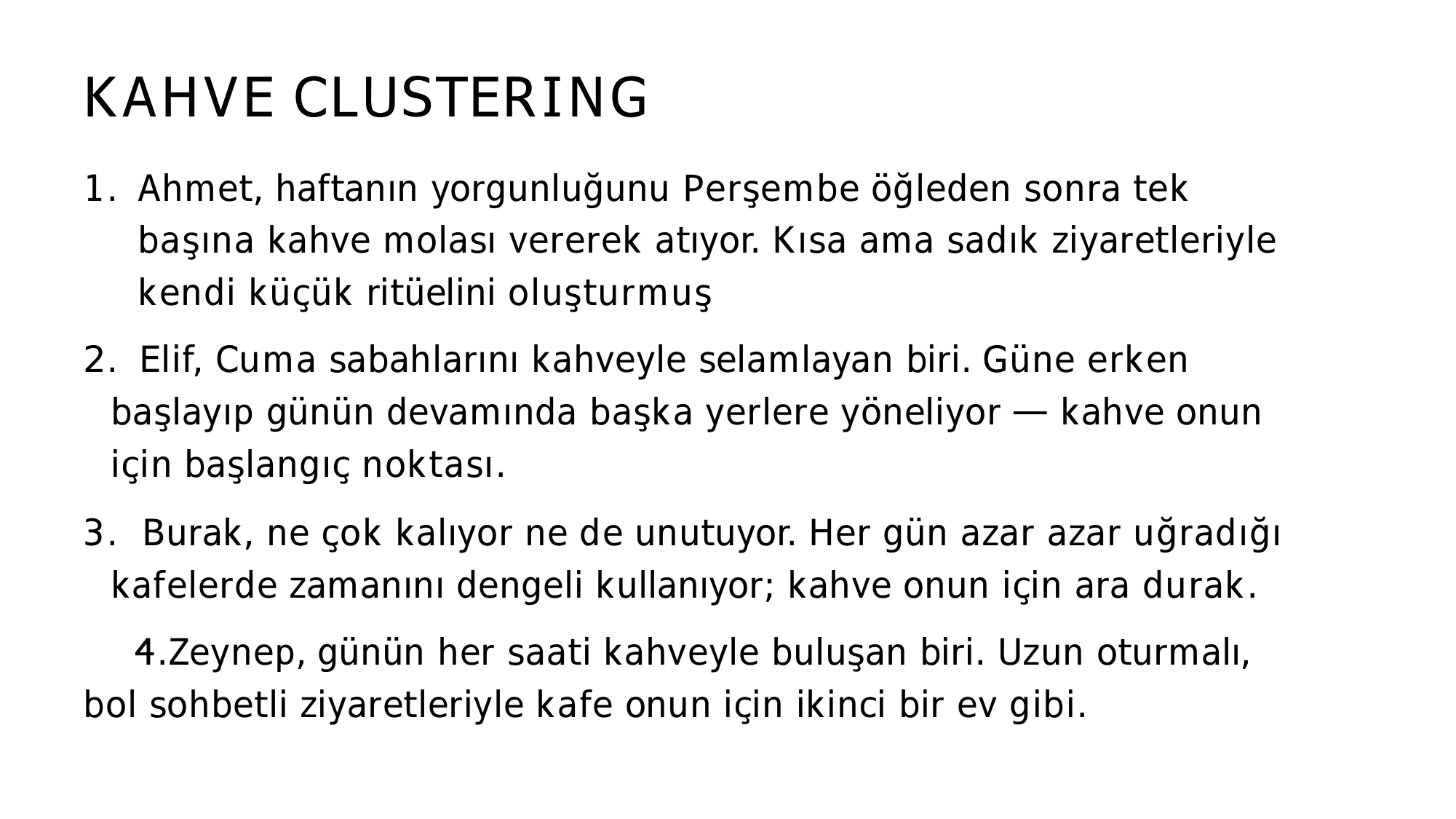

# KAHVE CLUSTERING
Ahmet, haftanın yorgunluğunu Perşembe öğleden sonra tek başına kahve molası vererek atıyor. Kısa ama sadık ziyaretleriyle kendi küçük ritüelini oluşturmuş
	Elif, Cuma sabahlarını kahveyle selamlayan biri. Güne erken başlayıp günün devamında başka yerlere yöneliyor — kahve onun için başlangıç noktası.
Burak, ne çok kalıyor ne de unutuyor. Her gün azar azar uğradığı
kafelerde zamanını dengeli kullanıyor; kahve onun için ara durak.
Zeynep, günün her saati kahveyle buluşan biri. Uzun oturmalı, bol sohbetli ziyaretleriyle kafe onun için ikinci bir ev gibi.